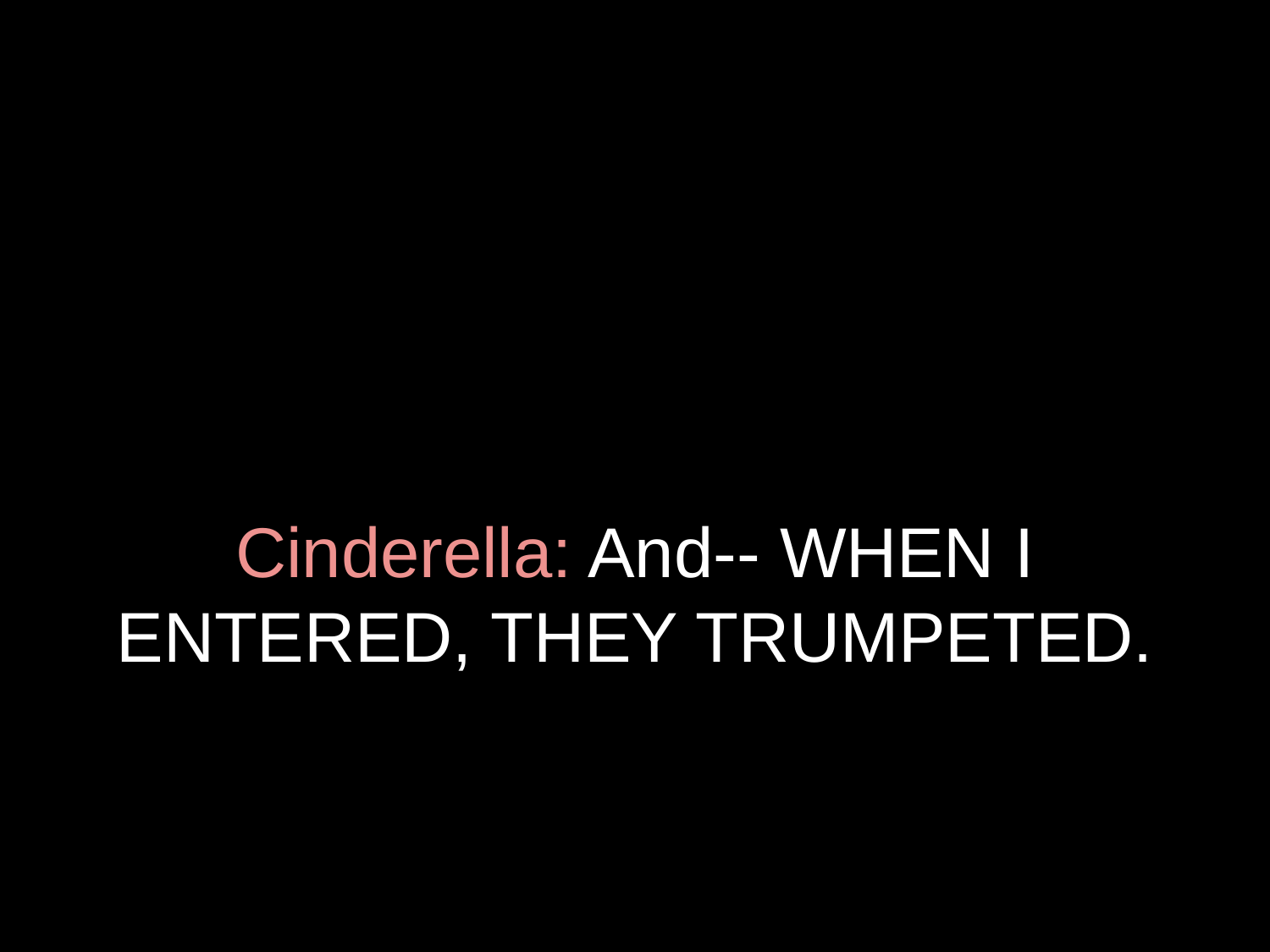

# Cinderella: And-- WHEN I ENTERED, THEY TRUMPETED.